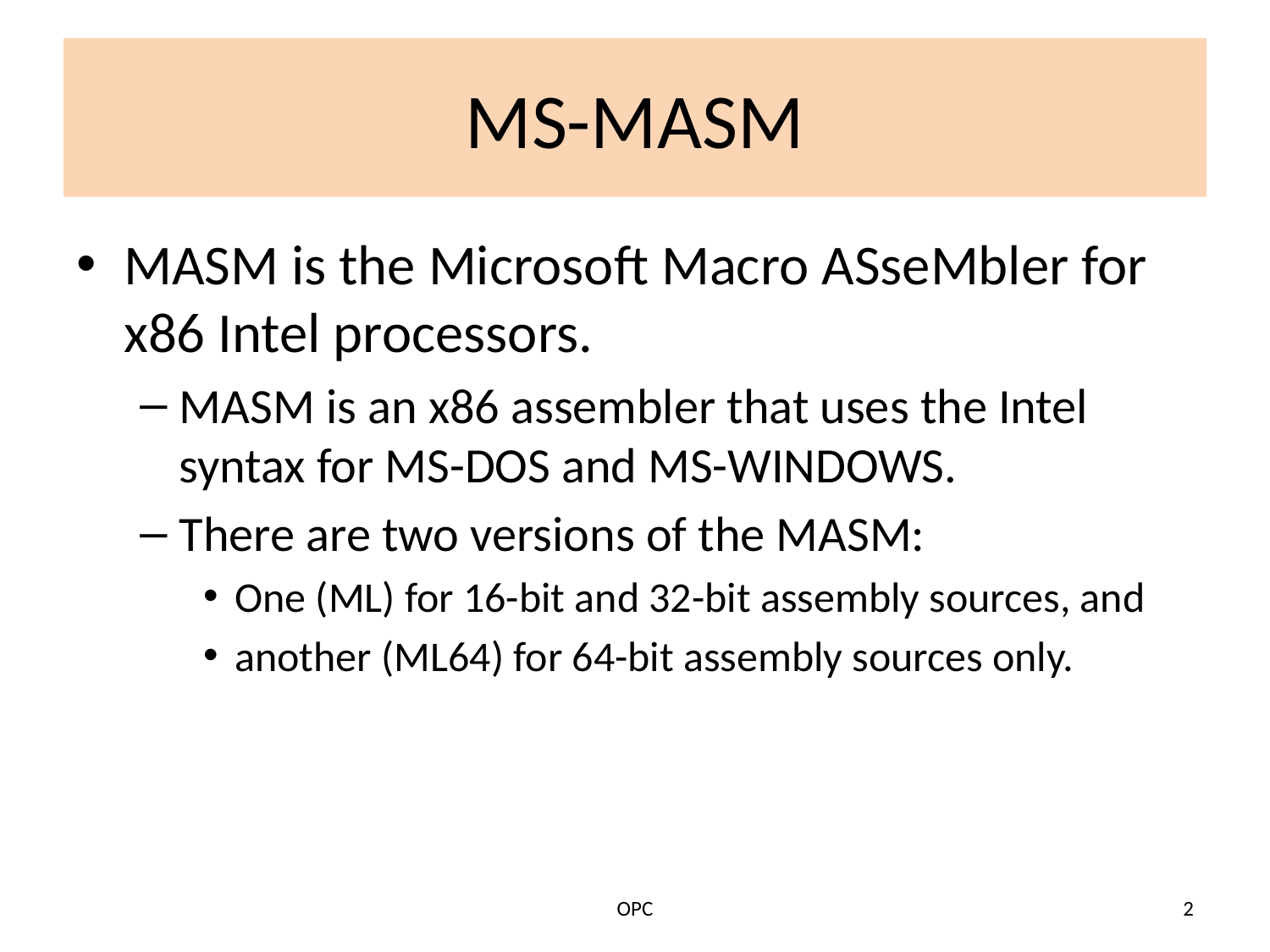

# MS-MASM
MASM is the Microsoft Macro ASseMbler for x86 Intel processors.
MASM is an x86 assembler that uses the Intel syntax for MS-DOS and MS-WINDOWS.
There are two versions of the MASM:
One (ML) for 16-bit and 32-bit assembly sources, and
another (ML64) for 64-bit assembly sources only.

OPC
2